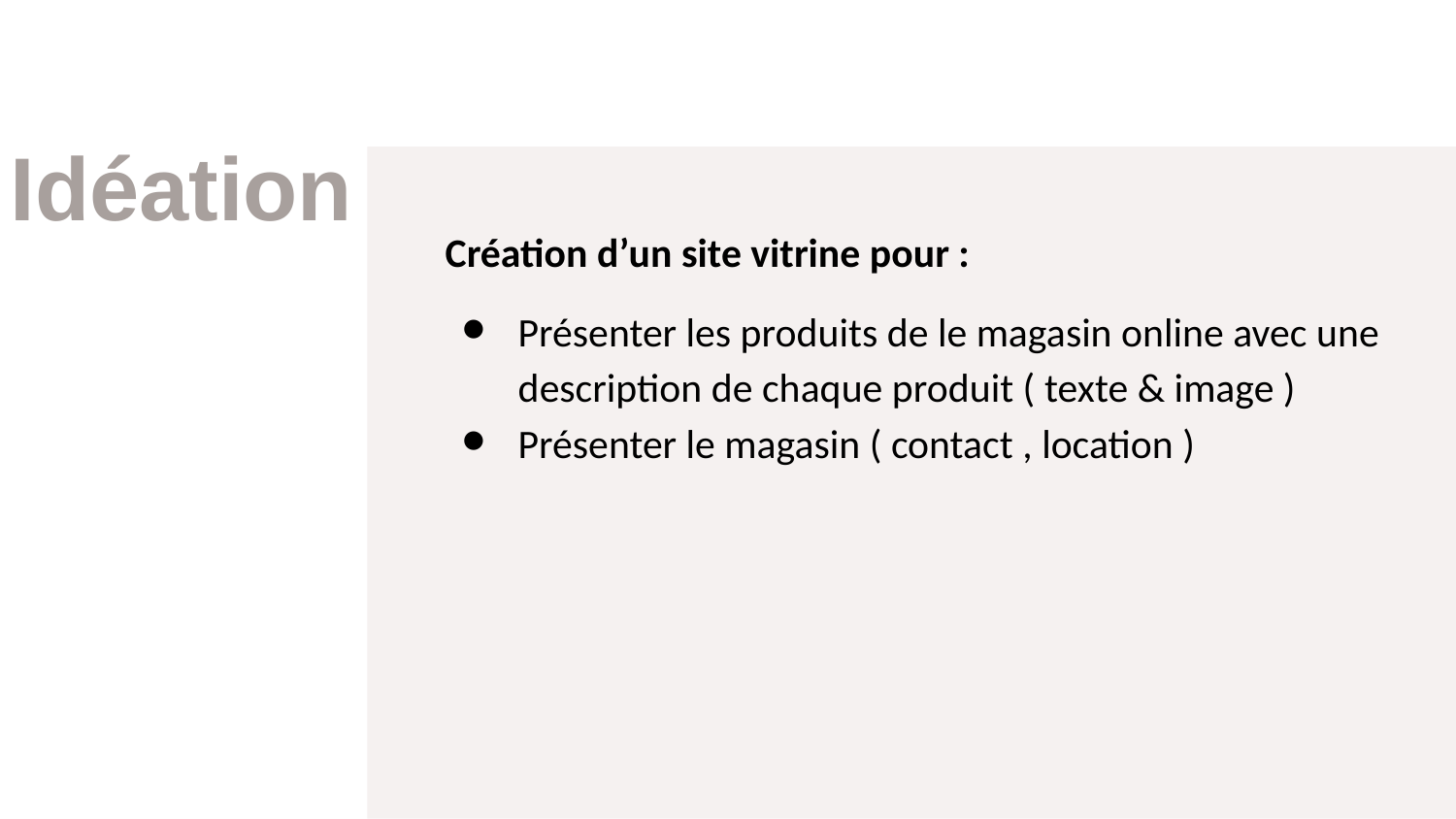

# Idéation
Création d’un site vitrine pour :
Présenter les produits de le magasin online avec une description de chaque produit ( texte & image )
Présenter le magasin ( contact , location )